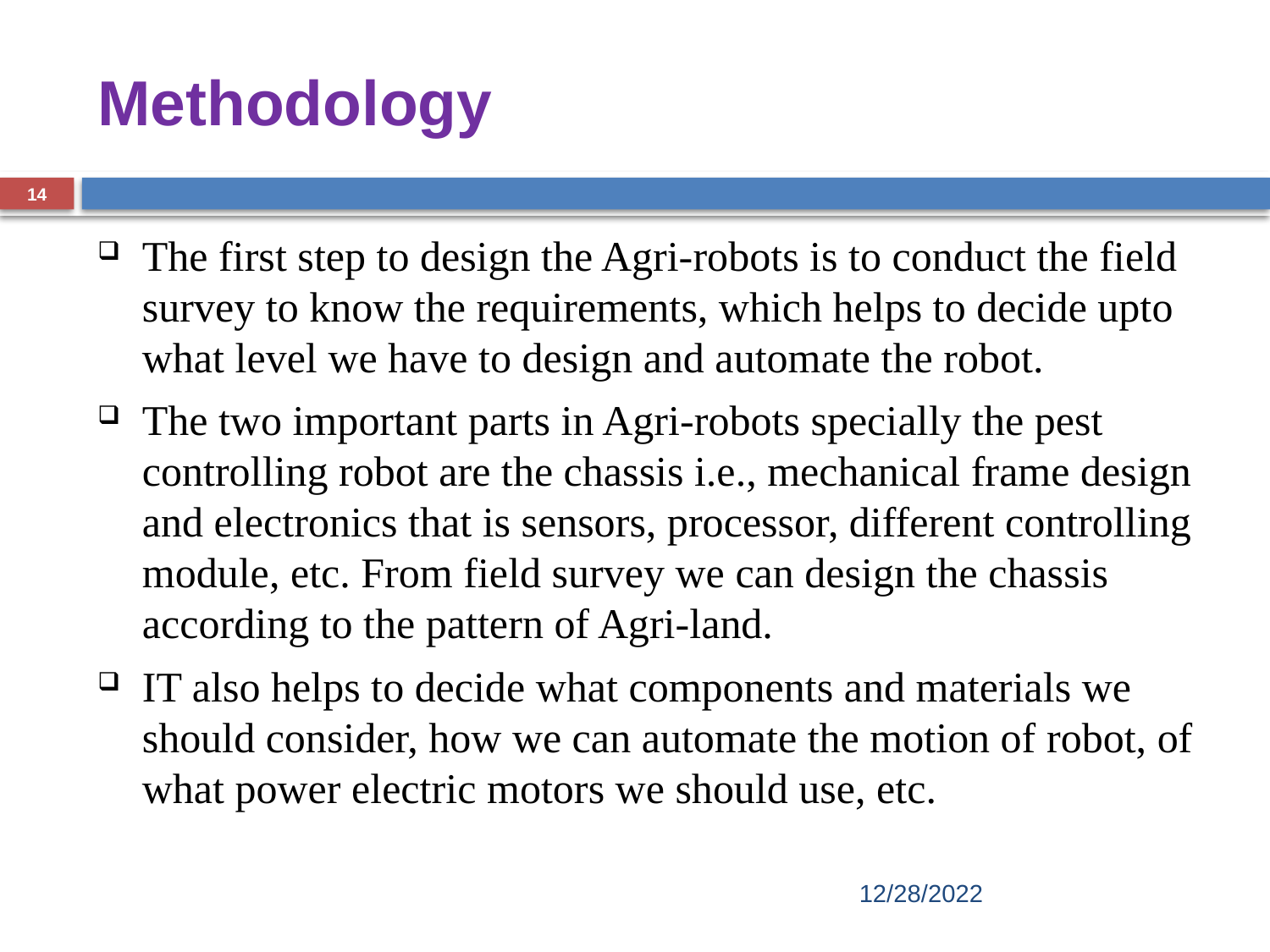

# Methodology
14
The first step to design the Agri-robots is to conduct the field survey to know the requirements, which helps to decide upto what level we have to design and automate the robot.
The two important parts in Agri-robots specially the pest controlling robot are the chassis i.e., mechanical frame design and electronics that is sensors, processor, different controlling module, etc. From field survey we can design the chassis according to the pattern of Agri-land.
IT also helps to decide what components and materials we should consider, how we can automate the motion of robot, of what power electric motors we should use, etc.

12/28/2022